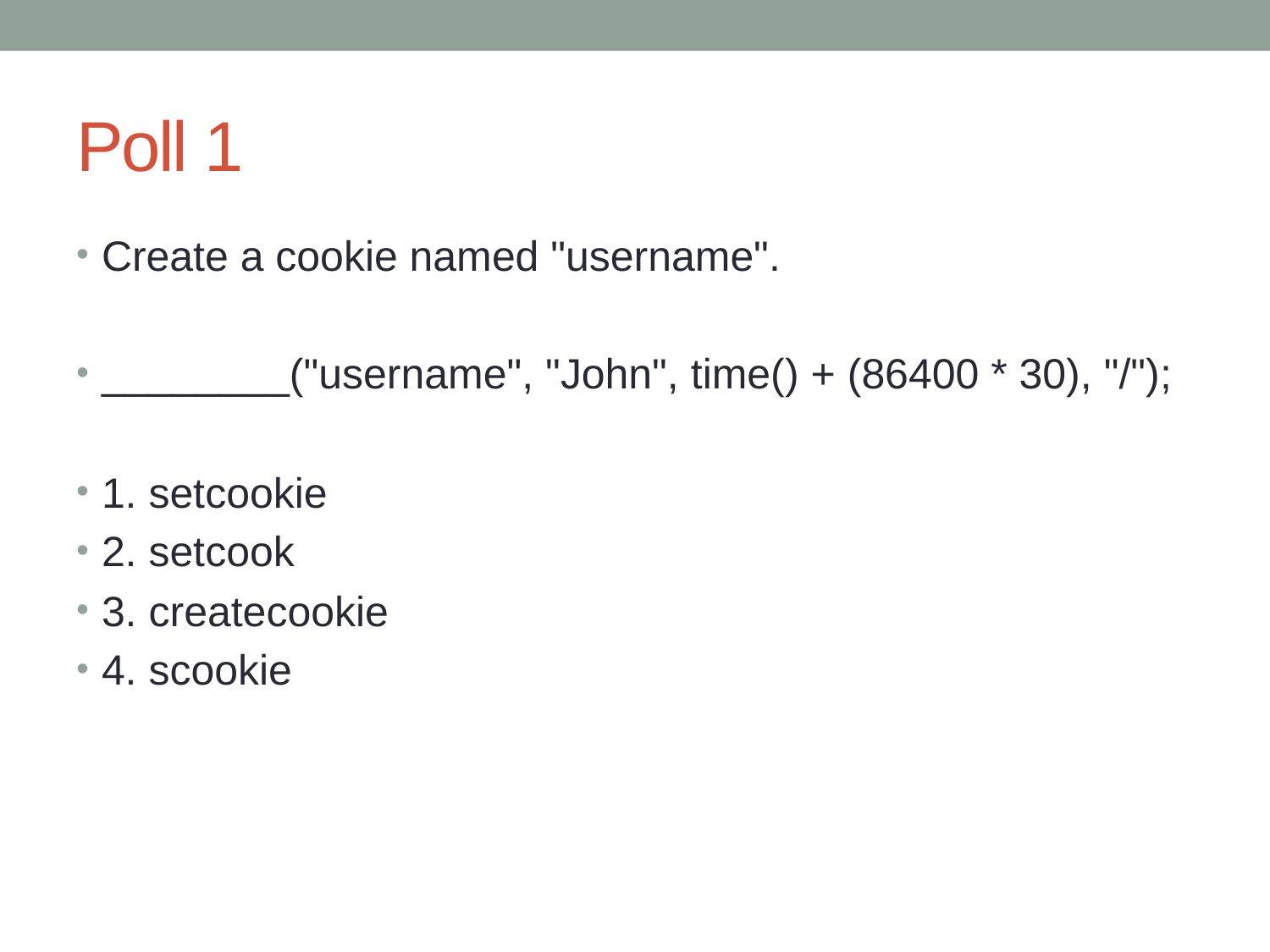

# Poll 1
Create a cookie named "username".

________("username", "John", time() + (86400 * 30), "/");

1. setcookie
2. setcook
3. createcookie
4. scookie